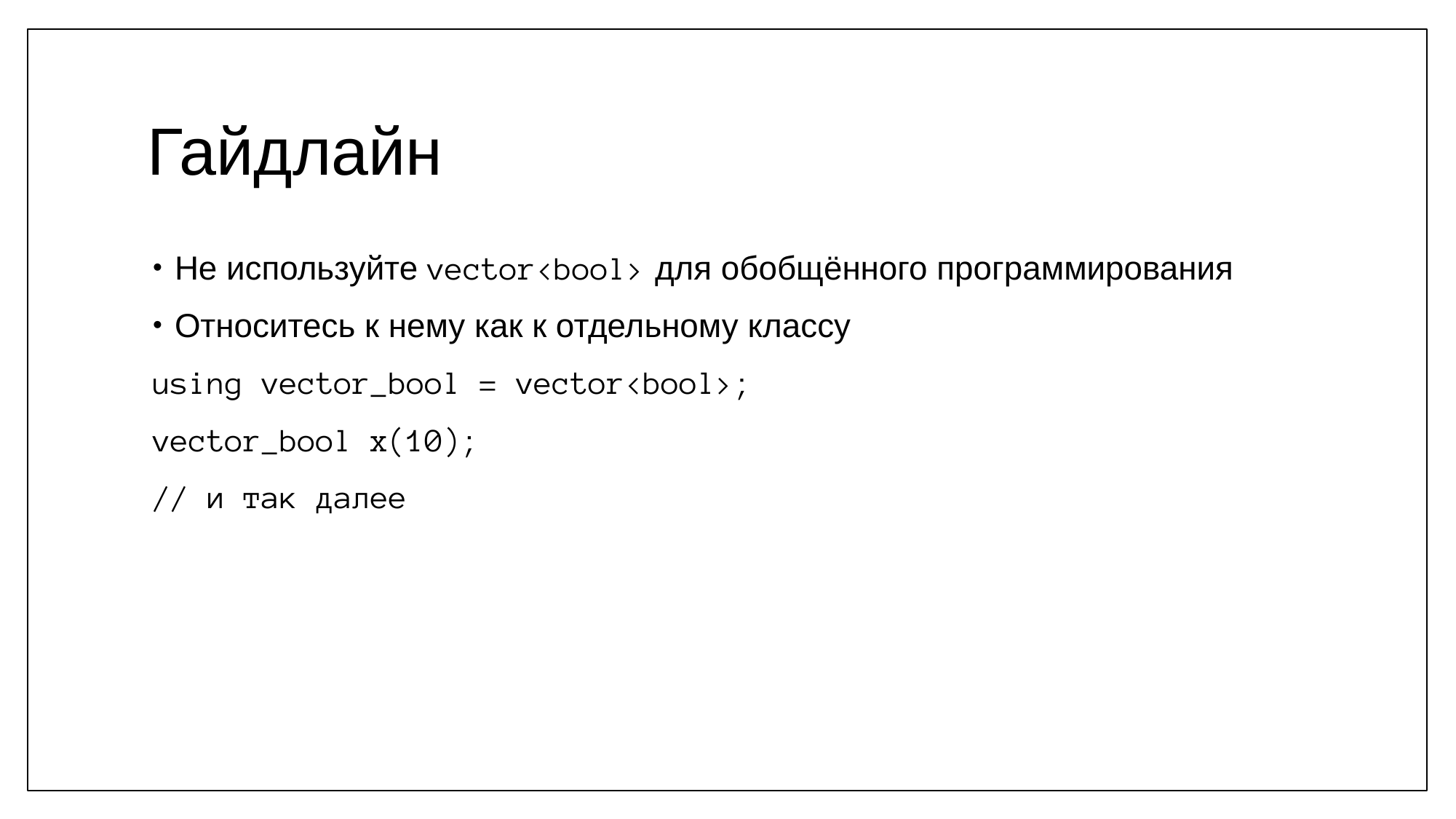

# Гайдлайн
Не используйте vector<bool> для обобщённого программирования
Относитесь к нему как к отдельному классу
using vector_bool = vector<bool>;
vector_bool x(10);
// и так далее